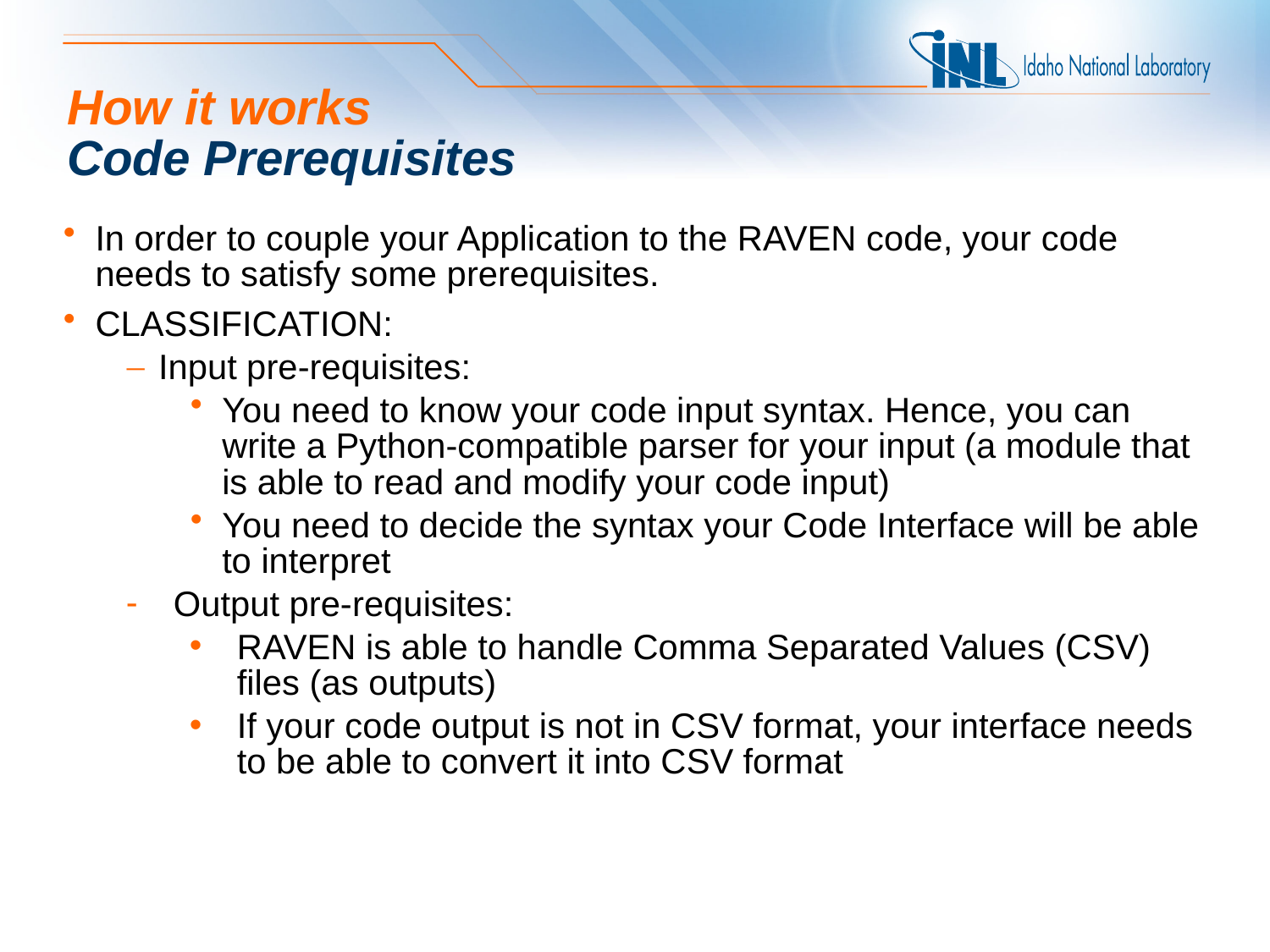

# How it works Code Prerequisites
In order to couple your Application to the RAVEN code, your code needs to satisfy some prerequisites.
CLASSIFICATION:
Input pre-requisites:
You need to know your code input syntax. Hence, you can write a Python-compatible parser for your input (a module that is able to read and modify your code input)
You need to decide the syntax your Code Interface will be able to interpret
Output pre-requisites:
RAVEN is able to handle Comma Separated Values (CSV) files (as outputs)
If your code output is not in CSV format, your interface needs to be able to convert it into CSV format